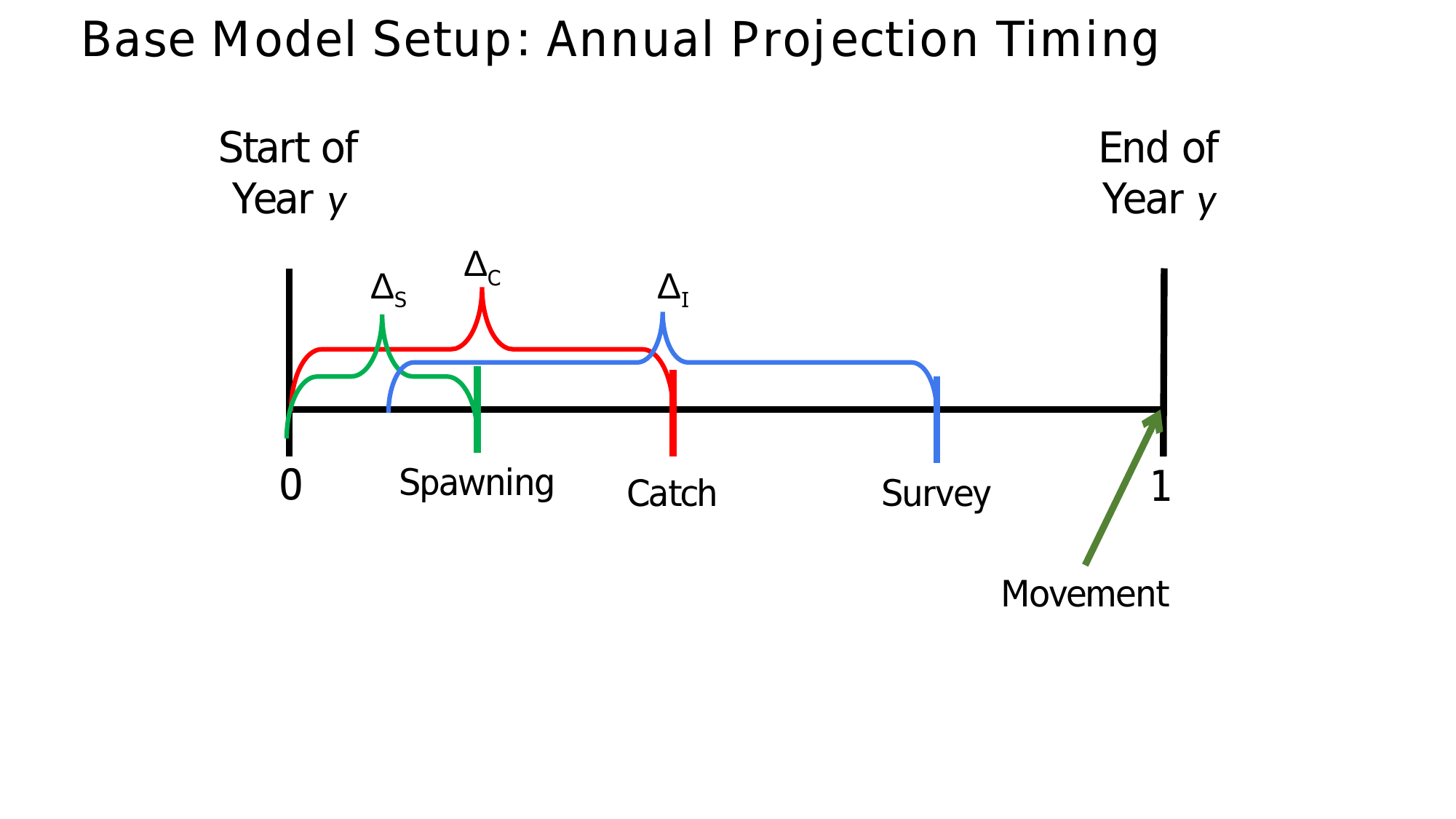

# Base Model Setup: Annual Projection Timing

Start of
Year y
End of
Year y

ΔC
ΔI
ΔS

0
1
Spawning
Catch
Survey
Movement